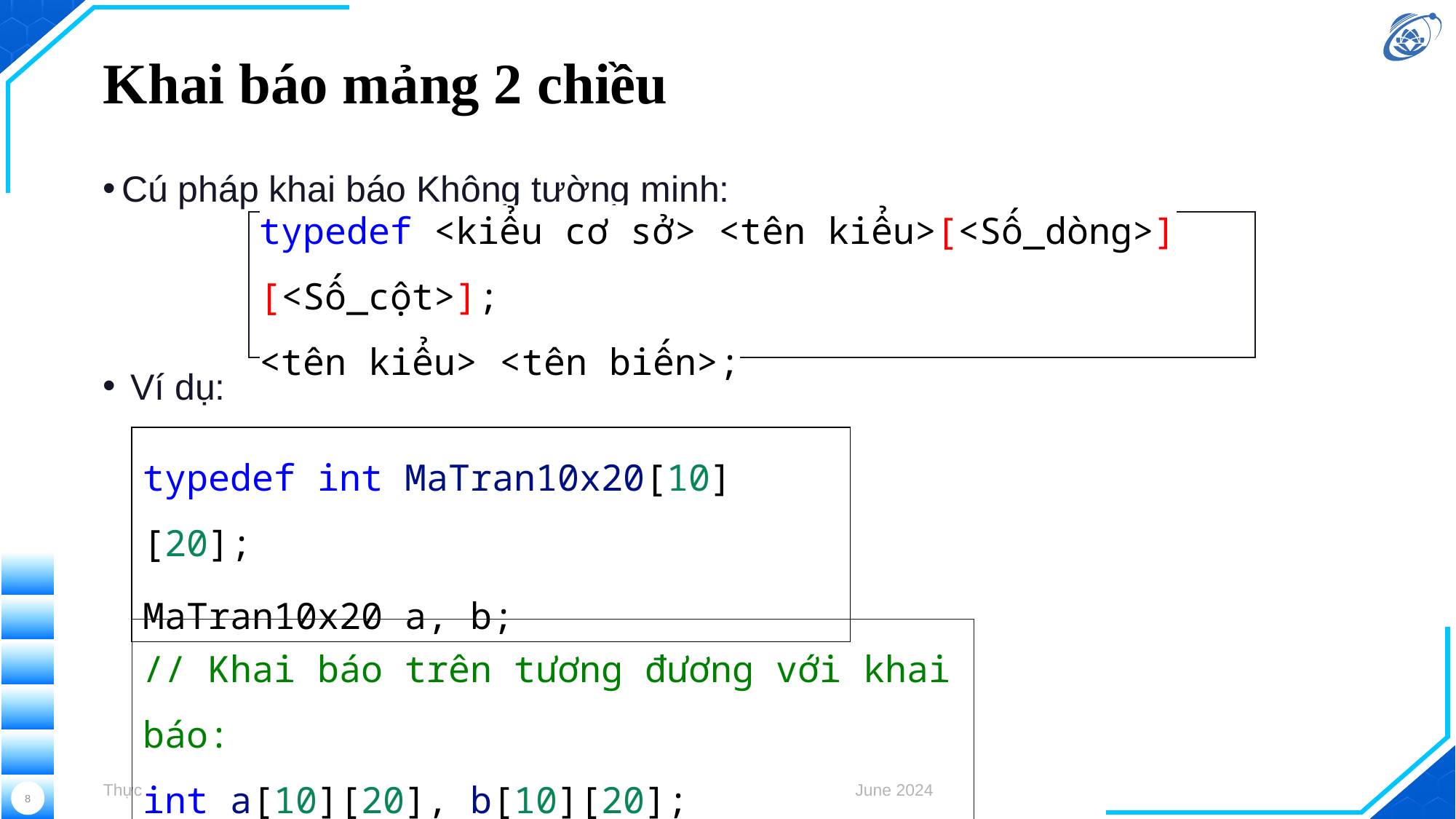

# Khai báo mảng 2 chiều
Cú pháp khai báo Không tường minh:

Ví dụ:

typedef <kiểu cơ sở> <tên kiểu>[<Số_dòng>][<Số_cột>];
<tên kiểu> <tên biến>;
typedef int MaTran10x20[10][20];
MaTran10x20 a, b;
// Khai báo trên tương đương với khai báo:
int a[10][20], b[10][20];
Thực hiện bởi Trường Đại học Công nghệ Thông tin, ĐHQG-HCM
June 2024
8